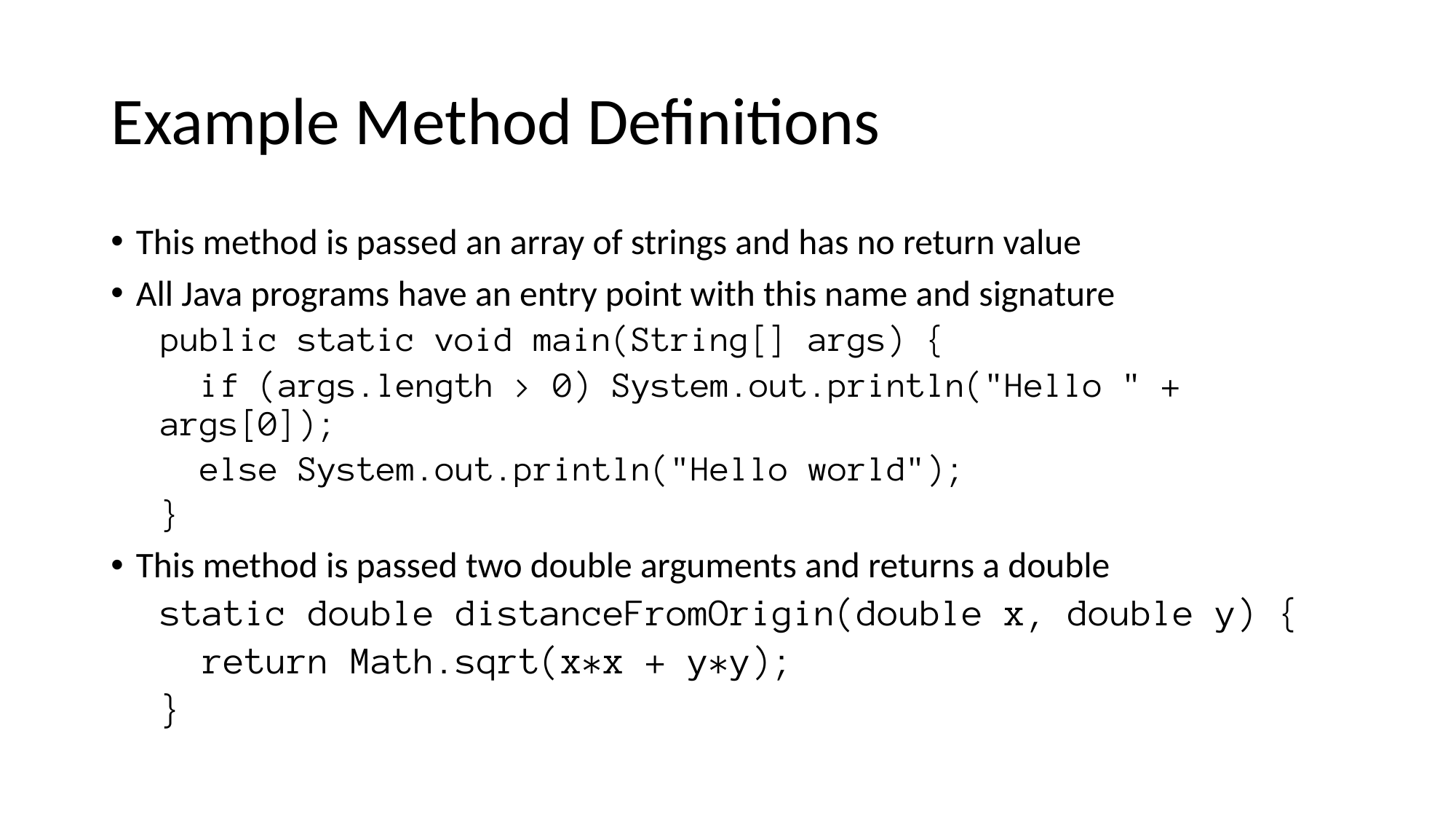

# Example Method Definitions
This method is passed an array of strings and has no return value
All Java programs have an entry point with this name and signature
public static void main(String[] args) {
  if (args.length > 0) System.out.println("Hello " + args[0]);
  else System.out.println("Hello world");
}
This method is passed two double arguments and returns a double
static double distanceFromOrigin(double x, double y) {
  return Math.sqrt(x*x + y*y);
}